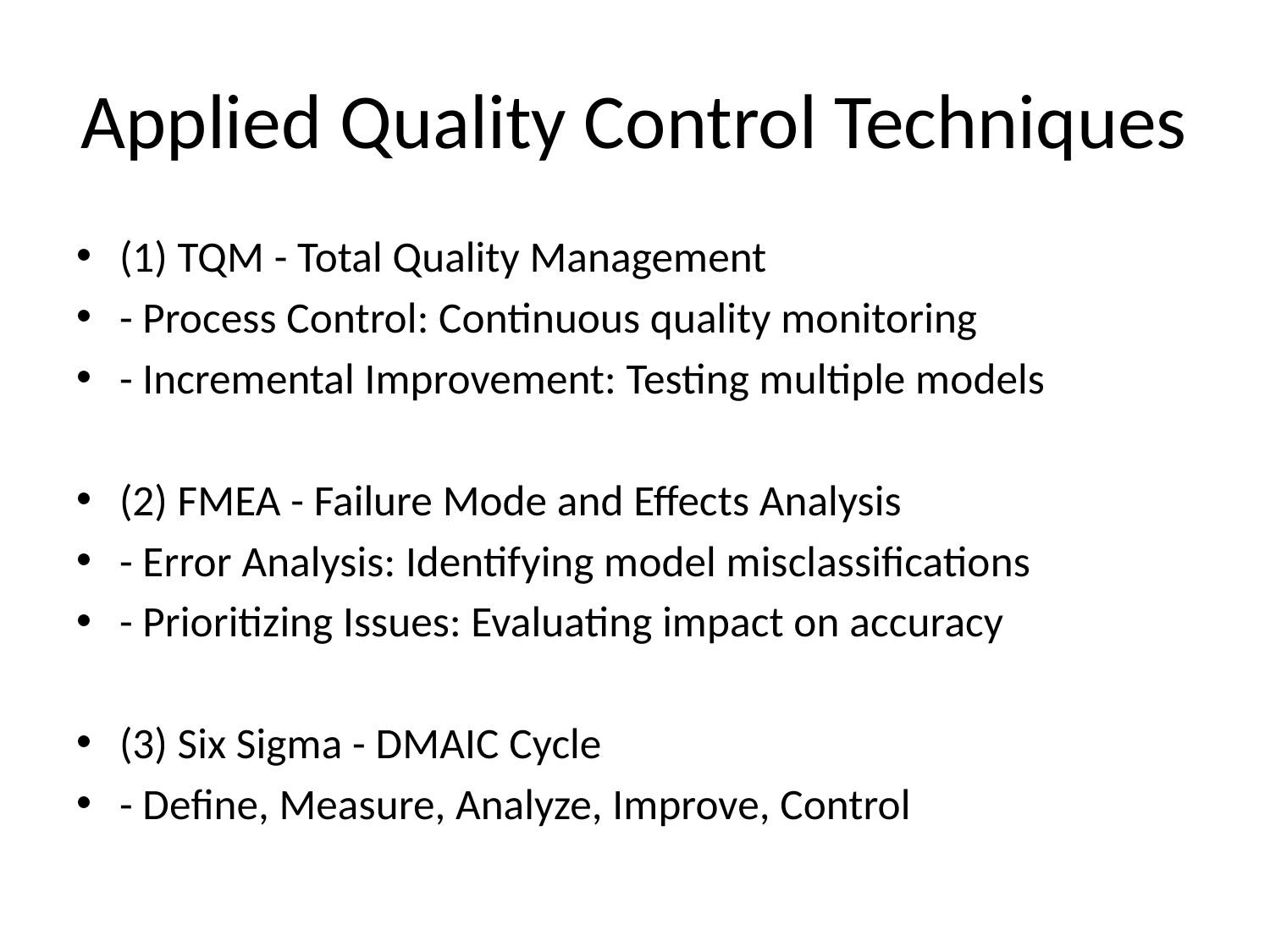

# Applied Quality Control Techniques
(1) TQM - Total Quality Management
- Process Control: Continuous quality monitoring
- Incremental Improvement: Testing multiple models

(2) FMEA - Failure Mode and Effects Analysis
- Error Analysis: Identifying model misclassifications
- Prioritizing Issues: Evaluating impact on accuracy

(3) Six Sigma - DMAIC Cycle
- Define, Measure, Analyze, Improve, Control